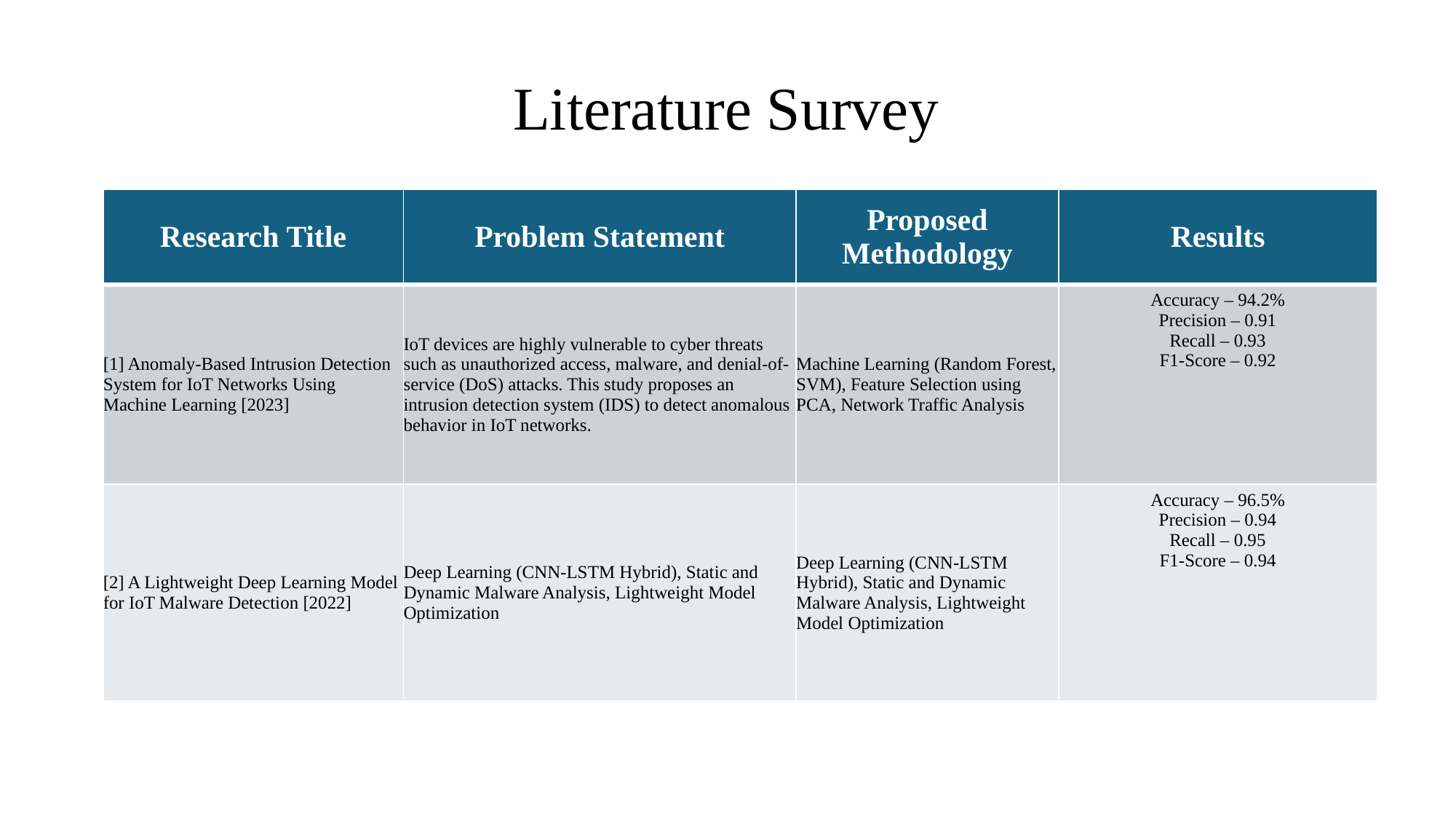

# Literature Survey
| Research Title | Problem Statement | Proposed Methodology | Results |
| --- | --- | --- | --- |
| [1] Anomaly-Based Intrusion Detection System for IoT Networks Using Machine Learning [2023] | IoT devices are highly vulnerable to cyber threats such as unauthorized access, malware, and denial-of-service (DoS) attacks. This study proposes an intrusion detection system (IDS) to detect anomalous behavior in IoT networks. | Machine Learning (Random Forest, SVM), Feature Selection using PCA, Network Traffic Analysis | Accuracy – 94.2% Precision – 0.91 Recall – 0.93 F1-Score – 0.92 |
| [2] A Lightweight Deep Learning Model for IoT Malware Detection [2022] | Deep Learning (CNN-LSTM Hybrid), Static and Dynamic Malware Analysis, Lightweight Model Optimization | Deep Learning (CNN-LSTM Hybrid), Static and Dynamic Malware Analysis, Lightweight Model Optimization | Accuracy – 96.5% Precision – 0.94 Recall – 0.95 F1-Score – 0.94 |